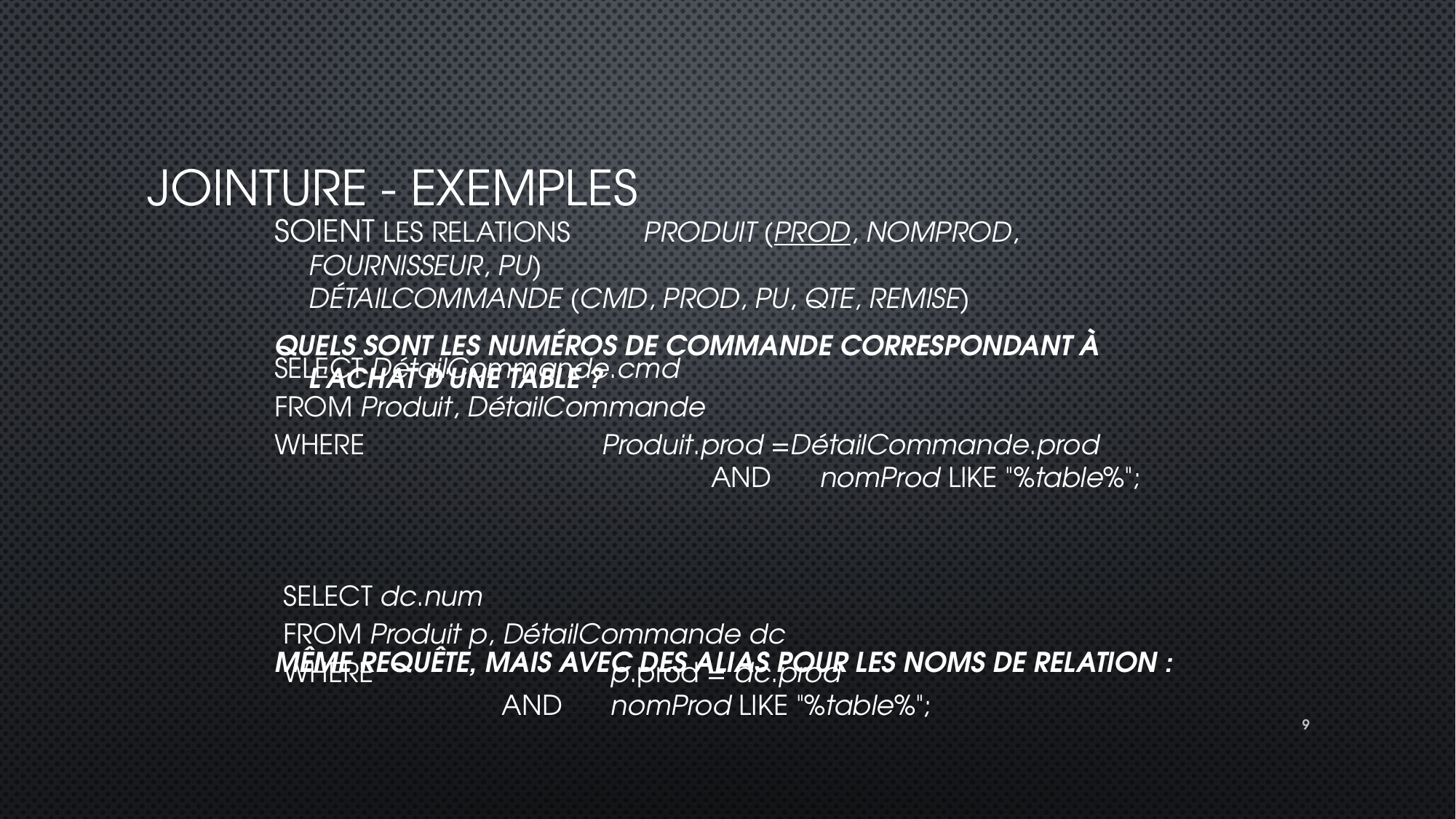

# Jointure - Exemples
Soient les relations	 Produit (prod, nomProd, fournisseur, pu)				DétailCommande (cmd, prod, pu, qte, remise)
Quels sont les numéros de commande correspondant à l'achat d'une table ?

Même requête, mais avec des alias pour les noms de relation :

SELECT DétailCommande.cmd
FROM Produit, DétailCommande
WHERE 			Produit.prod =DétailCommande.prod                                                   		AND 	nomProd LIKE "%table%";
SELECT dc.num
FROM Produit p, DétailCommande dc
WHERE 			p.prod = dc.prod                                                   		AND 	nomProd LIKE "%table%";
9